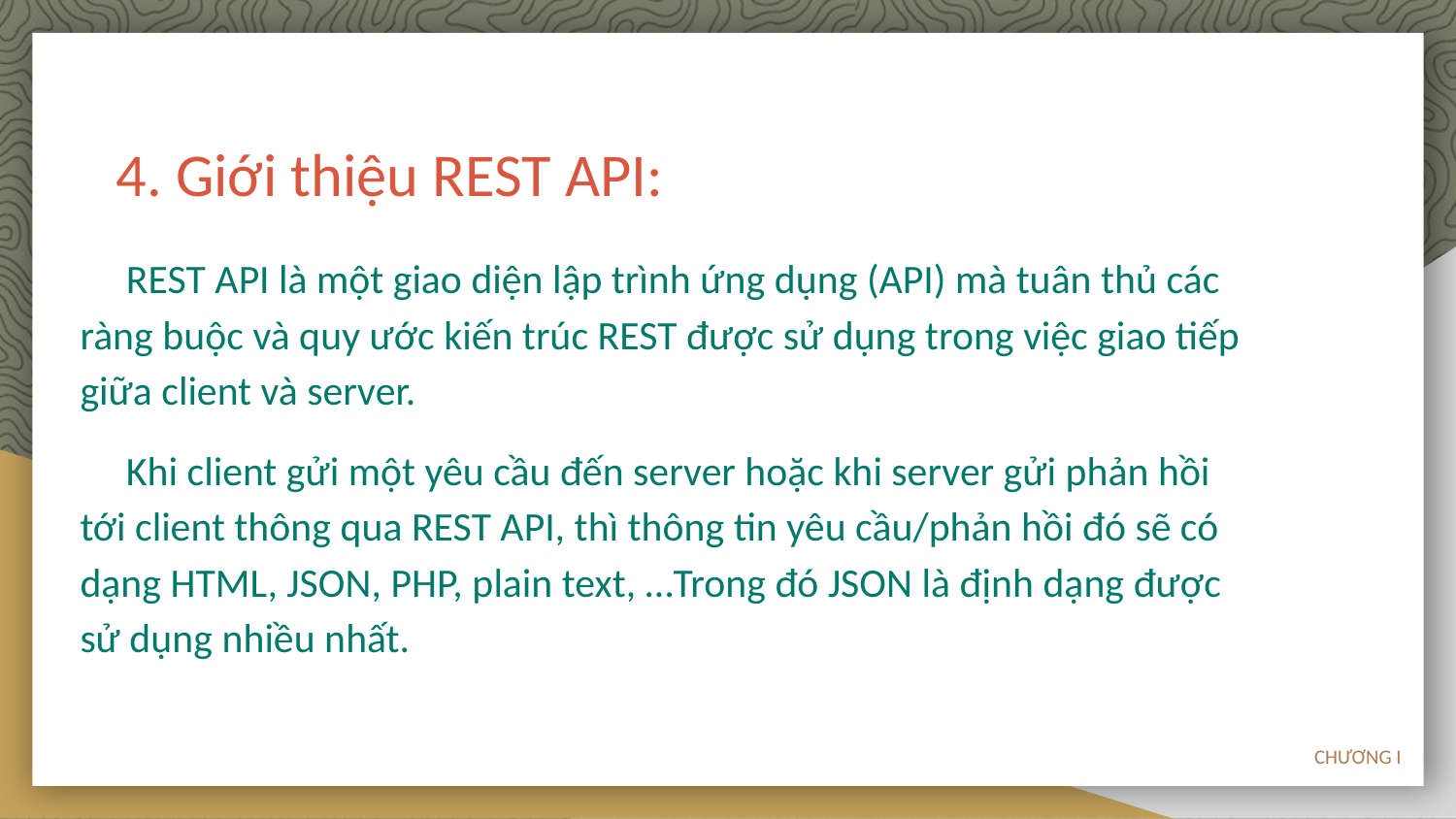

# 4. Giới thiệu REST API:
     REST API là một giao diện lập trình ứng dụng (API) mà tuân thủ các ràng buộc và quy ước kiến trúc REST được sử dụng trong việc giao tiếp giữa client và server.
     Khi client gửi một yêu cầu đến server hoặc khi server gửi phản hồi tới client thông qua REST API, thì thông tin yêu cầu/phản hồi đó sẽ có dạng HTML, JSON, PHP, plain text, …Trong đó JSON là định dạng được sử dụng nhiều nhất.
CHƯƠNG I